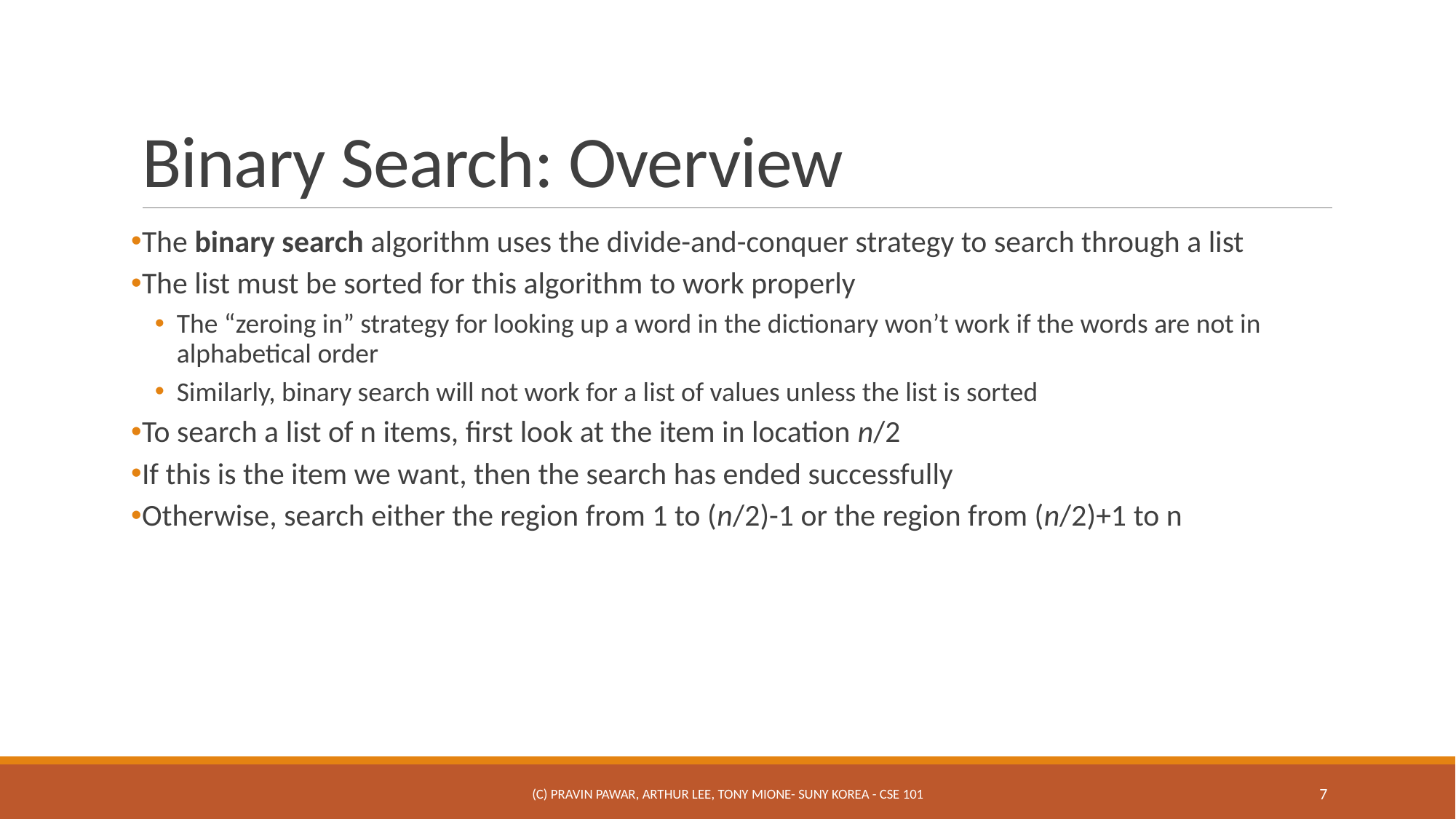

# Binary Search: Overview
The binary search algorithm uses the divide-and-conquer strategy to search through a list
The list must be sorted for this algorithm to work properly
The “zeroing in” strategy for looking up a word in the dictionary won’t work if the words are not in alphabetical order
Similarly, binary search will not work for a list of values unless the list is sorted
To search a list of n items, first look at the item in location n/2
If this is the item we want, then the search has ended successfully
Otherwise, search either the region from 1 to (n/2)-1 or the region from (n/2)+1 to n

(c) Pravin Pawar, Arthur Lee, Tony Mione- SUNY Korea - CSE 101
7